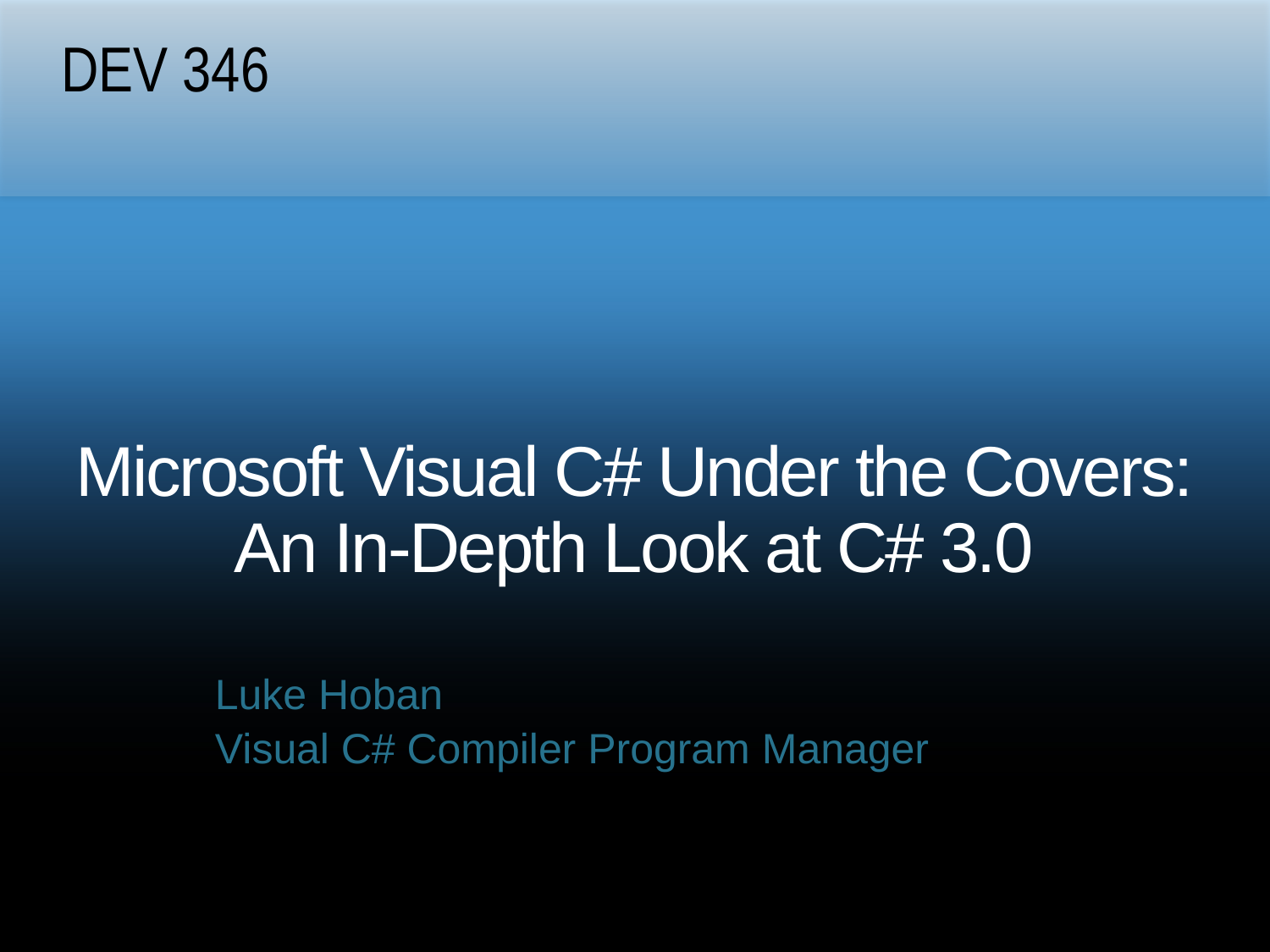

DEV 346
# Microsoft Visual C# Under the Covers: An In-Depth Look at C# 3.0
Luke Hoban
Visual C# Compiler Program Manager